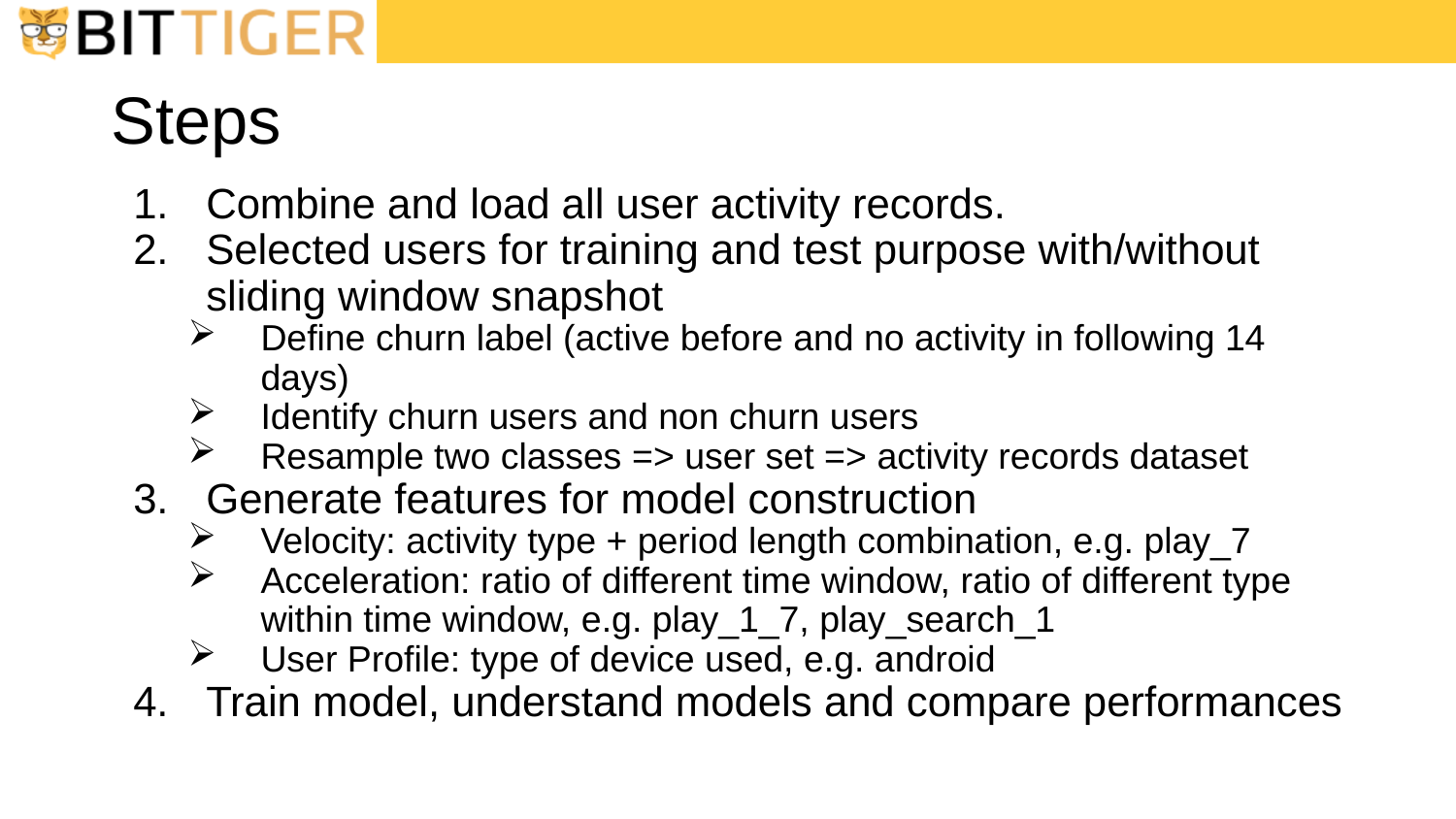

# Steps
Combine and load all user activity records.
Selected users for training and test purpose with/without sliding window snapshot
Define churn label (active before and no activity in following 14 days)
Identify churn users and non churn users
Resample two classes => user set => activity records dataset
Generate features for model construction
Velocity: activity type + period length combination, e.g. play_7
Acceleration: ratio of different time window, ratio of different type within time window, e.g. play_1_7, play_search_1
User Profile: type of device used, e.g. android
Train model, understand models and compare performances